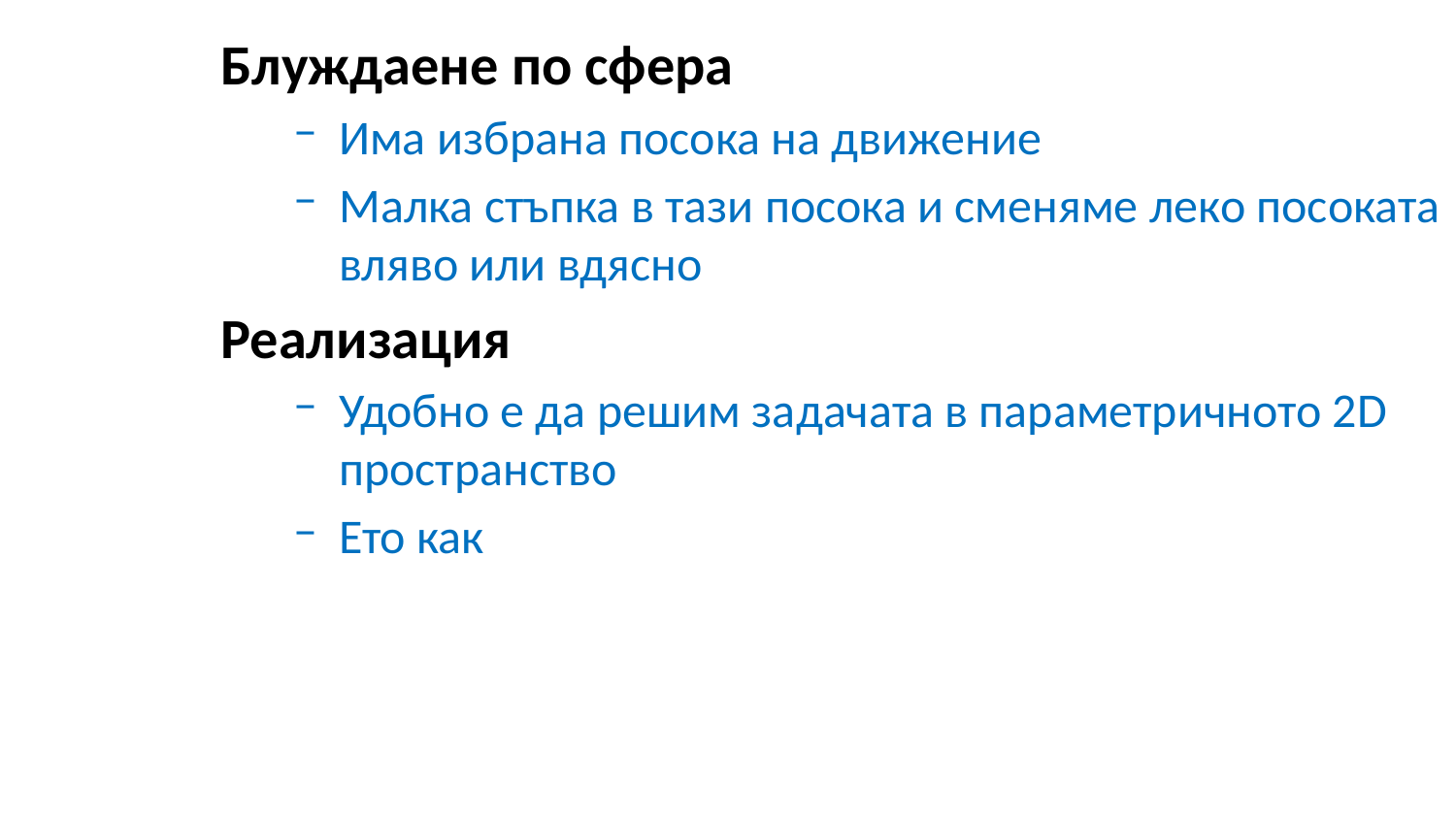

Блуждаене по сфера
Има избрана посока на движение
Малка стъпка в тази посока и сменяме леко посоката вляво или вдясно
Реализация
Удобно е да решим задачата в параметричното 2D пространство
Ето как